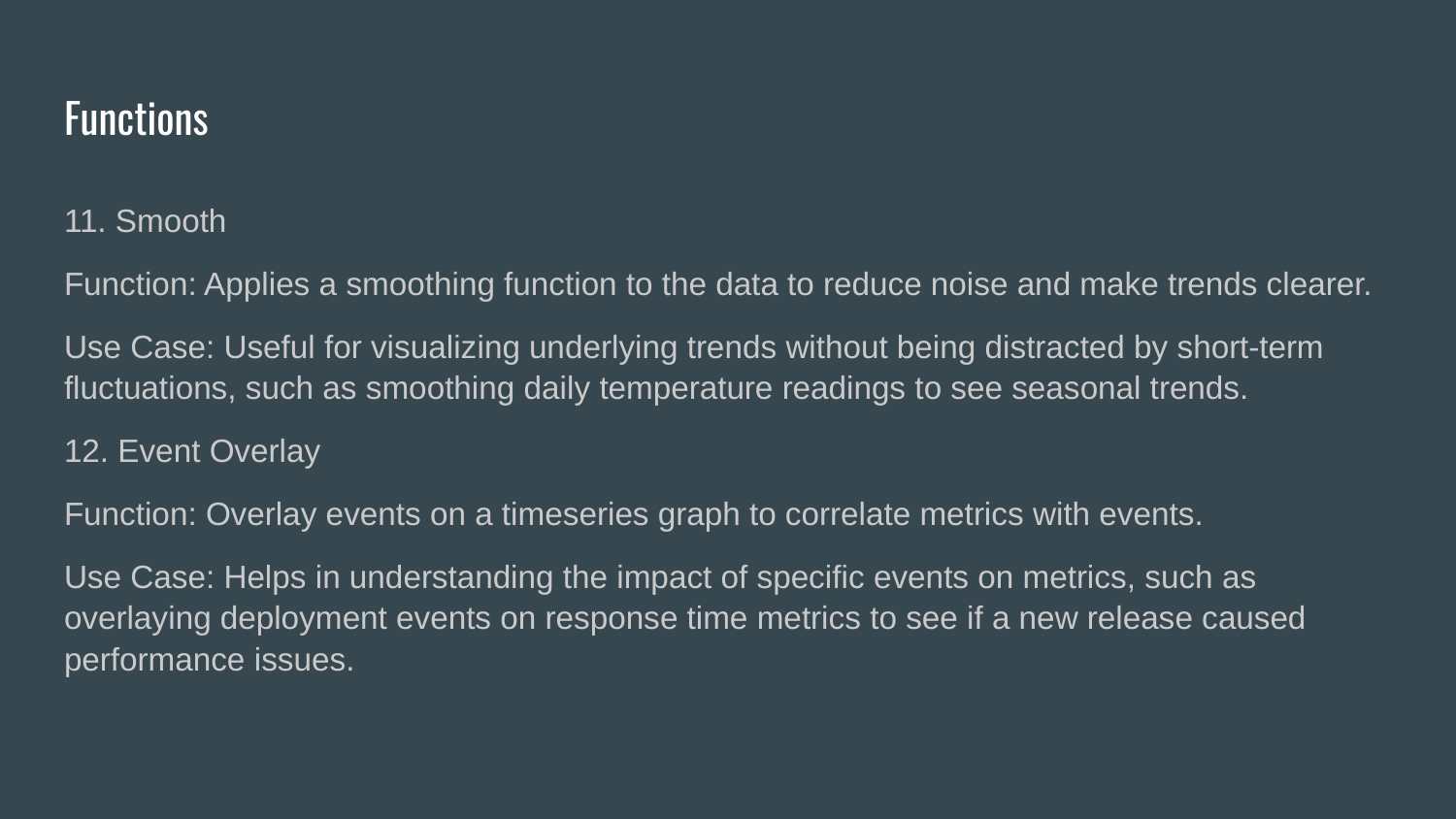

# Functions
11. Smooth
Function: Applies a smoothing function to the data to reduce noise and make trends clearer.
Use Case: Useful for visualizing underlying trends without being distracted by short-term fluctuations, such as smoothing daily temperature readings to see seasonal trends.
12. Event Overlay
Function: Overlay events on a timeseries graph to correlate metrics with events.
Use Case: Helps in understanding the impact of specific events on metrics, such as overlaying deployment events on response time metrics to see if a new release caused performance issues.